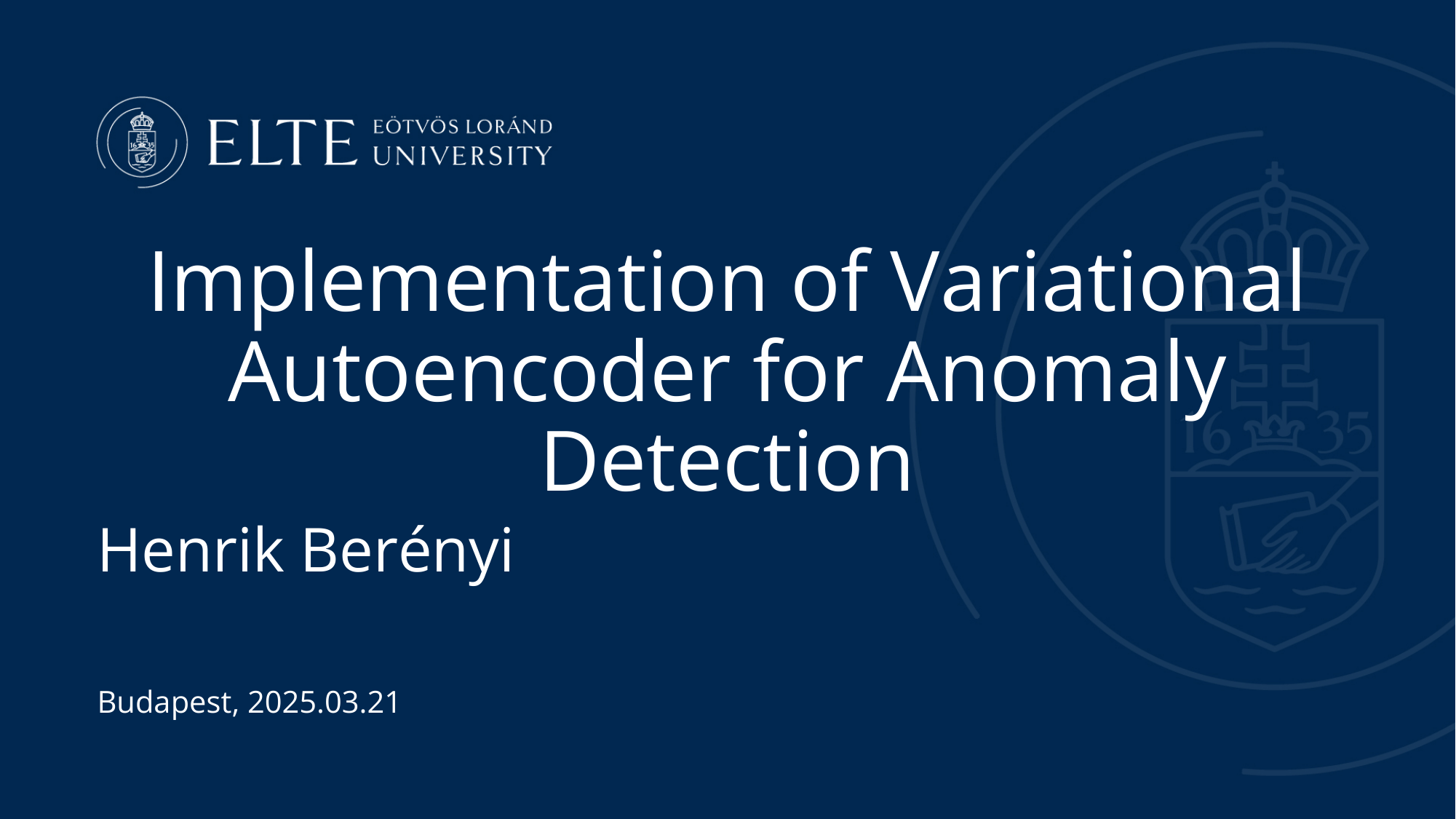

Implementation of Variational Autoencoder for Anomaly Detection
Henrik Berényi
Budapest, 2025.03.21